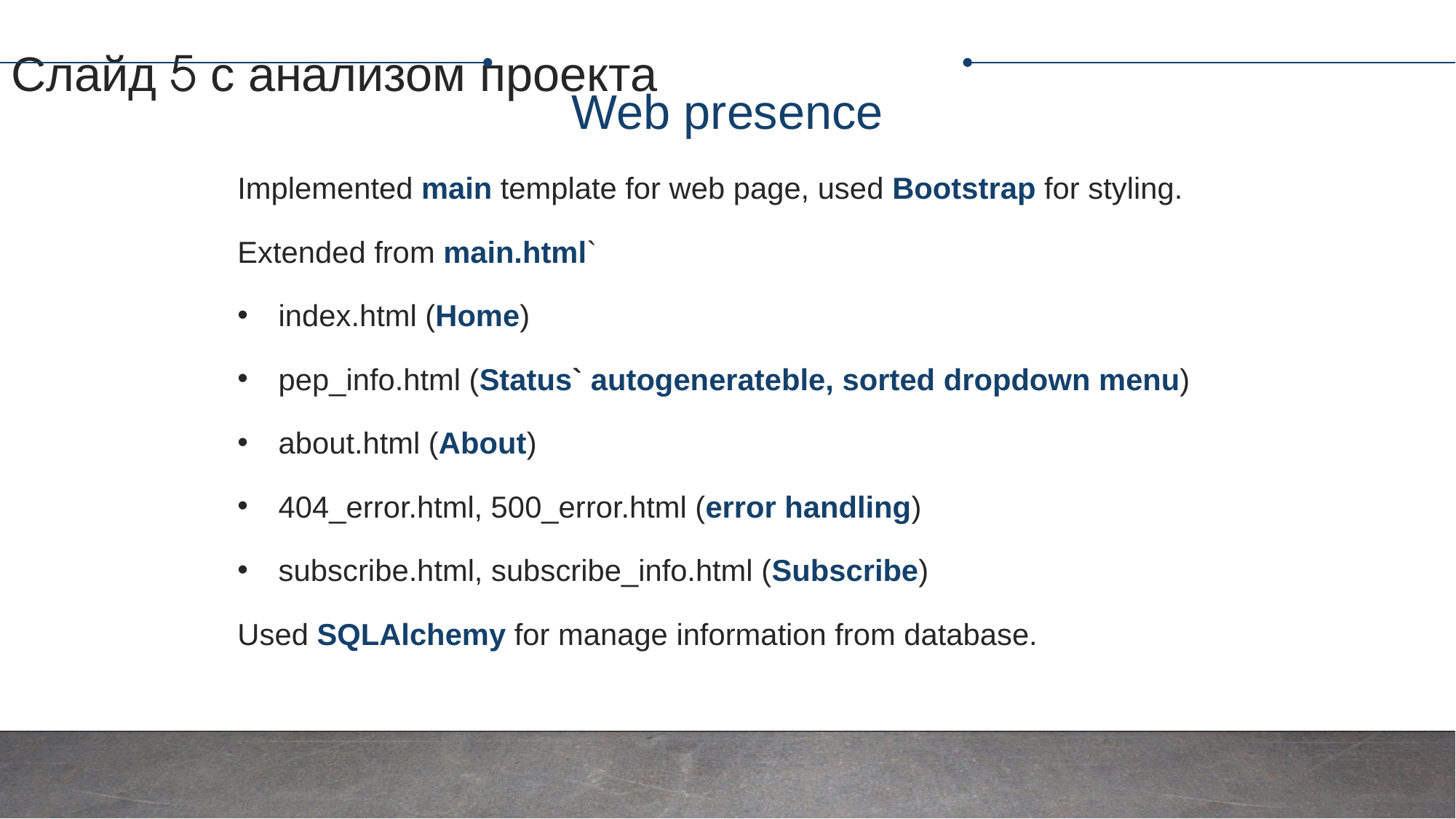

Слайд 5 с анализом проекта
Web presence
Implemented main template for web page, used Bootstrap for styling.
Extended from main.html`
index.html (Home)
pep_info.html (Status` autogenerateble, sorted dropdown menu)
about.html (About)
404_error.html, 500_error.html (error handling)
subscribe.html, subscribe_info.html (Subscribe)
Used SQLAlchemy for manage information from database.